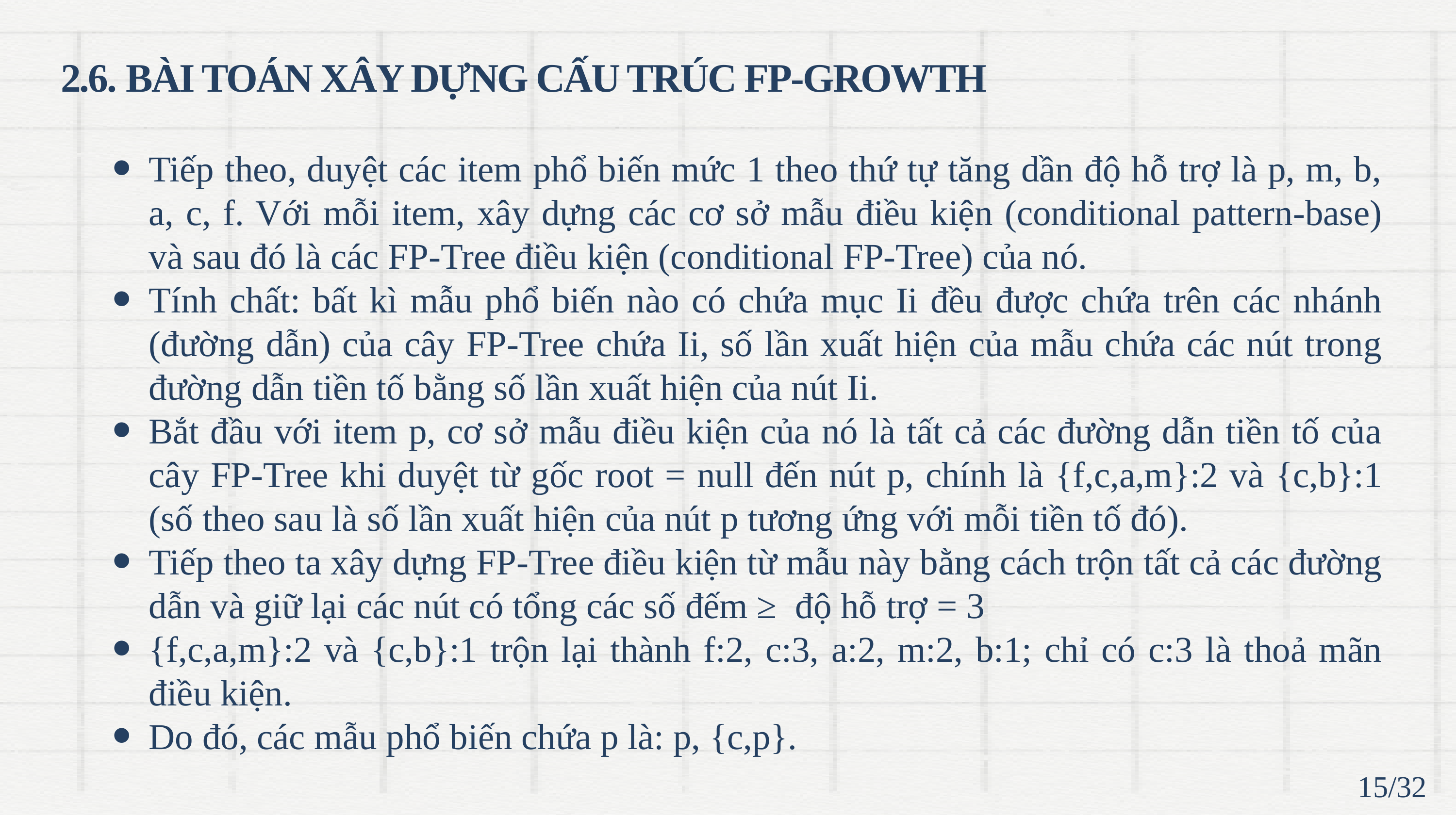

2.6. BÀI TOÁN XÂY DỰNG CẤU TRÚC FP-GROWTH
Tiếp theo, duyệt các item phổ biến mức 1 theo thứ tự tăng dần độ hỗ trợ là p, m, b, a, c, f. Với mỗi item, xây dựng các cơ sở mẫu điều kiện (conditional pattern-base) và sau đó là các FP-Tree điều kiện (conditional FP-Tree) của nó.
Tính chất: bất kì mẫu phổ biến nào có chứa mục Ii đều được chứa trên các nhánh (đường dẫn) của cây FP-Tree chứa Ii, số lần xuất hiện của mẫu chứa các nút trong đường dẫn tiền tố bằng số lần xuất hiện của nút Ii.
Bắt đầu với item p, cơ sở mẫu điều kiện của nó là tất cả các đường dẫn tiền tố của cây FP-Tree khi duyệt từ gốc root = null đến nút p, chính là {f,c,a,m}:2 và {c,b}:1 (số theo sau là số lần xuất hiện của nút p tương ứng với mỗi tiền tố đó).
Tiếp theo ta xây dựng FP-Tree điều kiện từ mẫu này bằng cách trộn tất cả các đường dẫn và giữ lại các nút có tổng các số đếm ≥  độ hỗ trợ = 3
{f,c,a,m}:2 và {c,b}:1 trộn lại thành f:2, c:3, a:2, m:2, b:1; chỉ có c:3 là thoả mãn điều kiện.
Do đó, các mẫu phổ biến chứa p là: p, {c,p}.
15/32